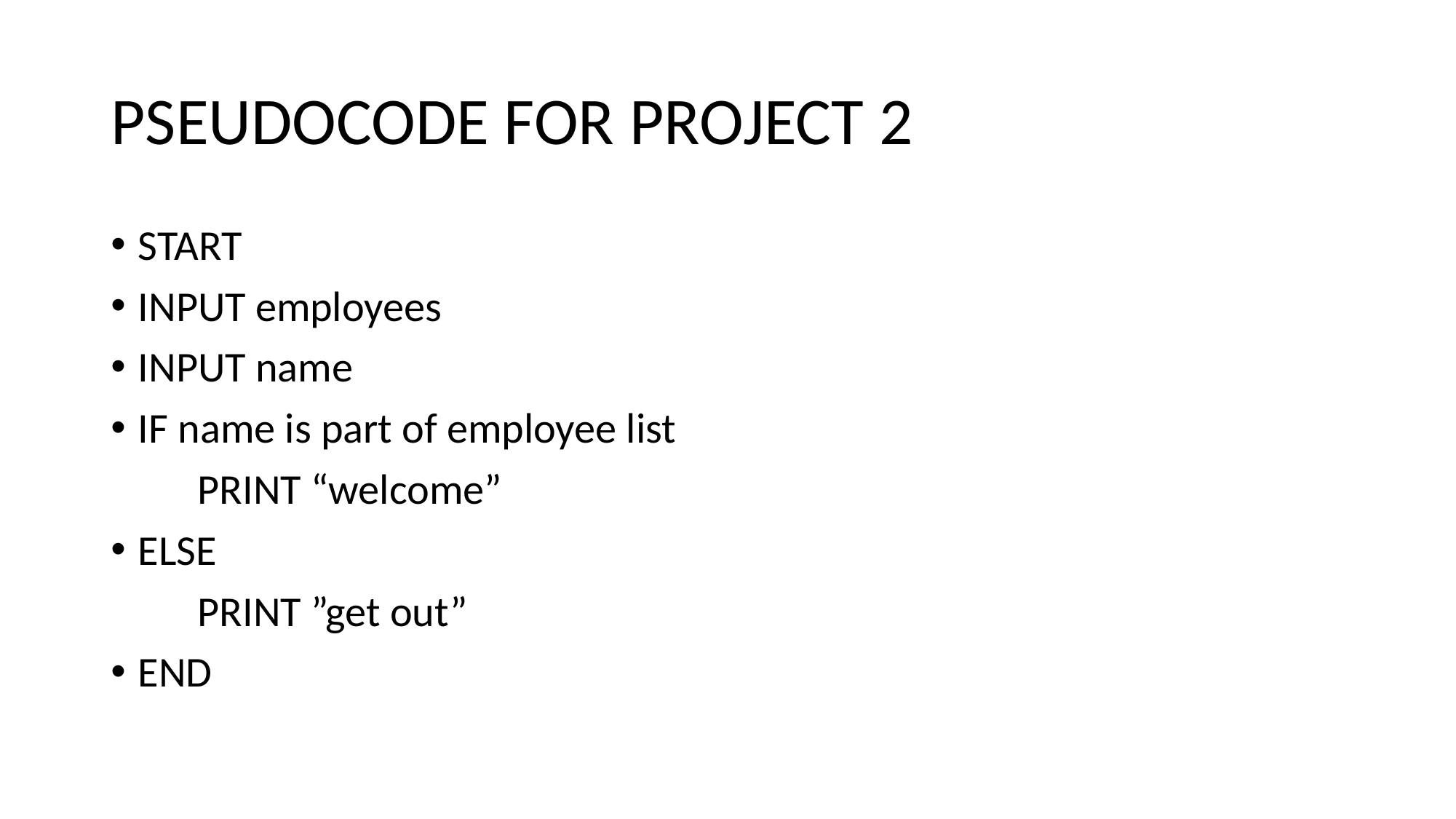

# PSEUDOCODE FOR PROJECT 2
START
INPUT employees
INPUT name
IF name is part of employee list
         PRINT “welcome”
ELSE
         PRINT ”get out”
END